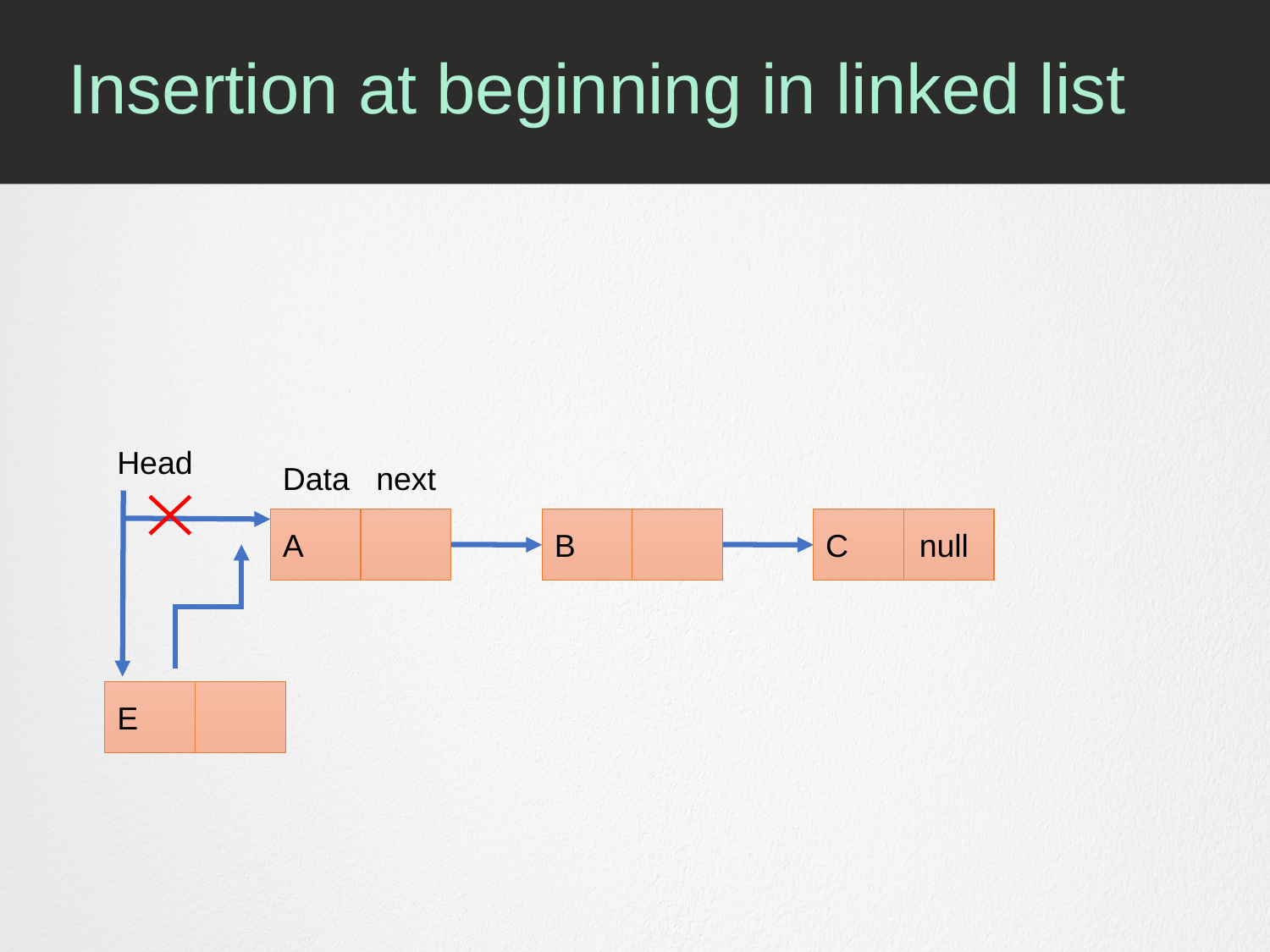

# Insertion at beginning in linked list
Head
Data   next
A
C        null
B
E